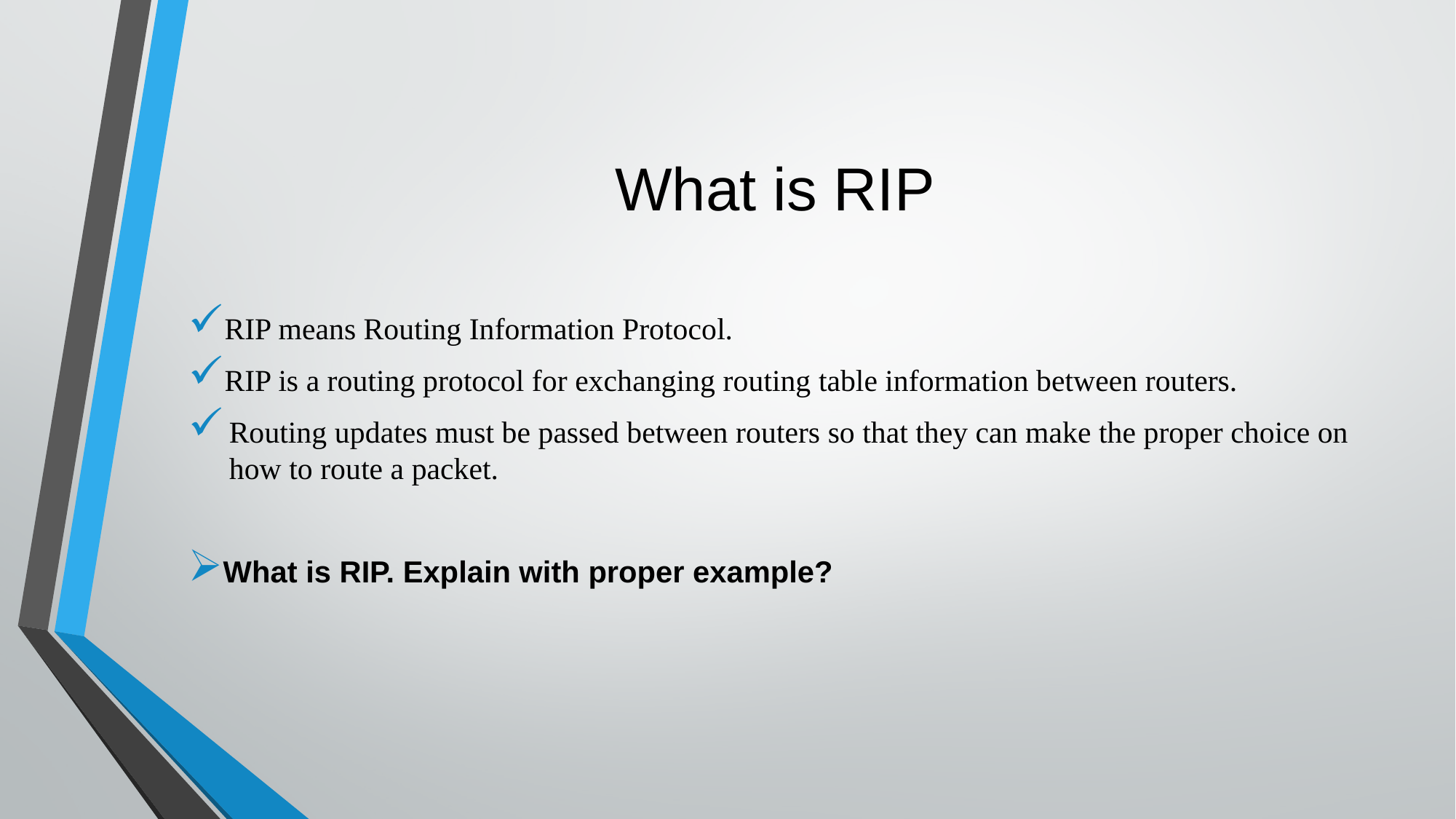

# What is RIP
RIP means Routing Information Protocol.
RIP is a routing protocol for exchanging routing table information between routers.
Routing updates must be passed between routers so that they can make the proper choice on how to route a packet.

What is RIP. Explain with proper example?